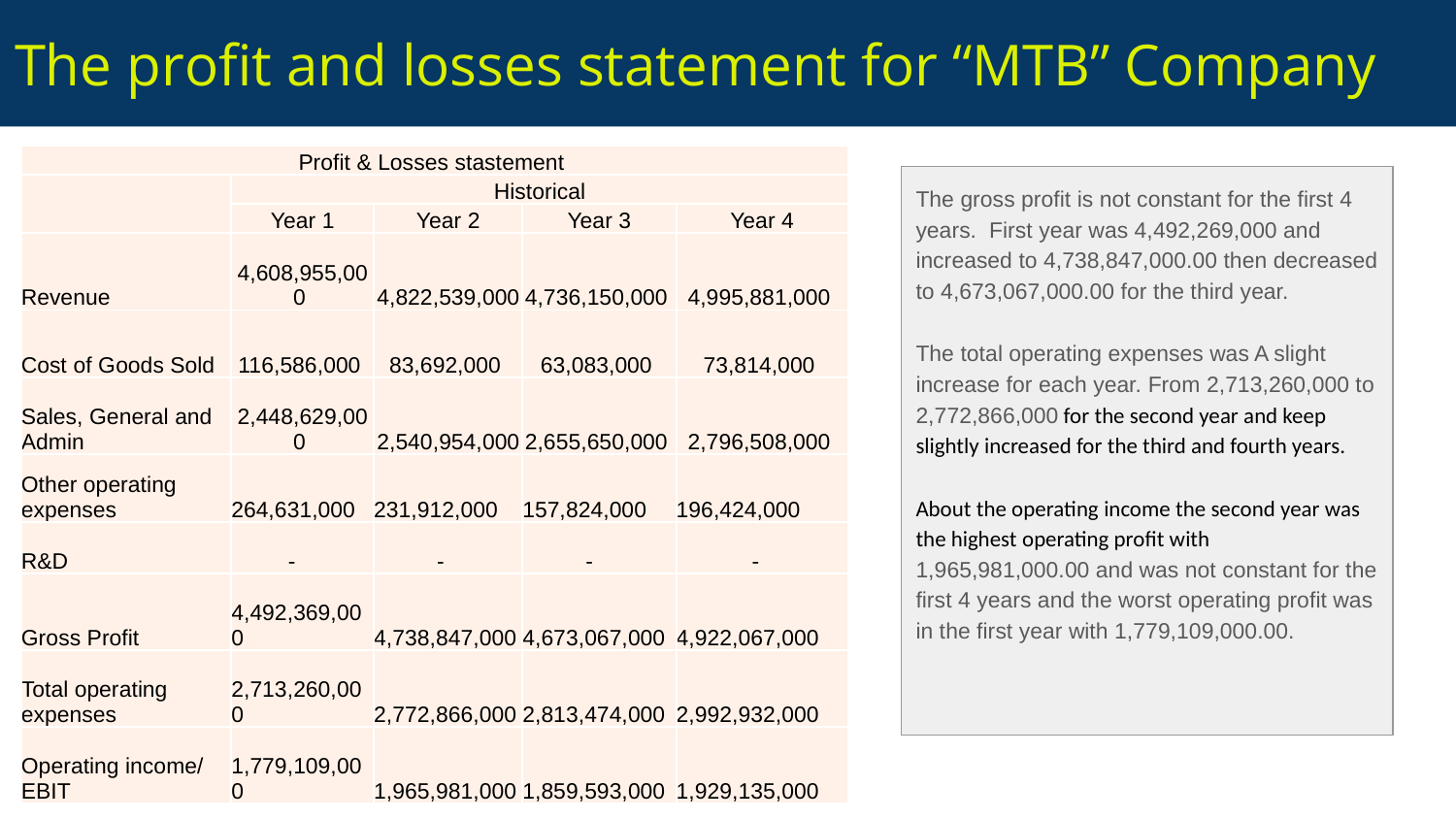

# The profit and losses statement for “MTB” Company
| Profit & Losses stastement |  |  |  |  |
| --- | --- | --- | --- | --- |
|  | Historical |  |  |  |
|  | Year 1 | Year 2 | Year 3 | Year 4 |
| Revenue | 4,608,955,000 | 4,822,539,000 | 4,736,150,000 | 4,995,881,000 |
| Cost of Goods Sold | 116,586,000 | 83,692,000 | 63,083,000 | 73,814,000 |
| Sales, General and Admin | 2,448,629,000 | 2,540,954,000 | 2,655,650,000 | 2,796,508,000 |
| Other operating expenses | 264,631,000 | 231,912,000 | 157,824,000 | 196,424,000 |
| R&D | - | - | - | - |
| Gross Profit | 4,492,369,000 | 4,738,847,000 | 4,673,067,000 | 4,922,067,000 |
| Total operating expenses | 2,713,260,000 | 2,772,866,000 | 2,813,474,000 | 2,992,932,000 |
| Operating income/ EBIT | 1,779,109,000 | 1,965,981,000 | 1,859,593,000 | 1,929,135,000 |

The gross profit is not constant for the first 4 years.  First year was 4,492,269,000 and increased to 4,738,847,000.00 then decreased to 4,673,067,000.00 for the third year.
The total operating expenses was A slight increase for each year. From 2,713,260,000 to 2,772,866,000 for the second year and keep slightly increased for the third and fourth years.
About the operating income the second year was the highest operating profit with 1,965,981,000.00 and was not constant for the first 4 years and the worst operating profit was in the first year with 1,779,109,000.00.